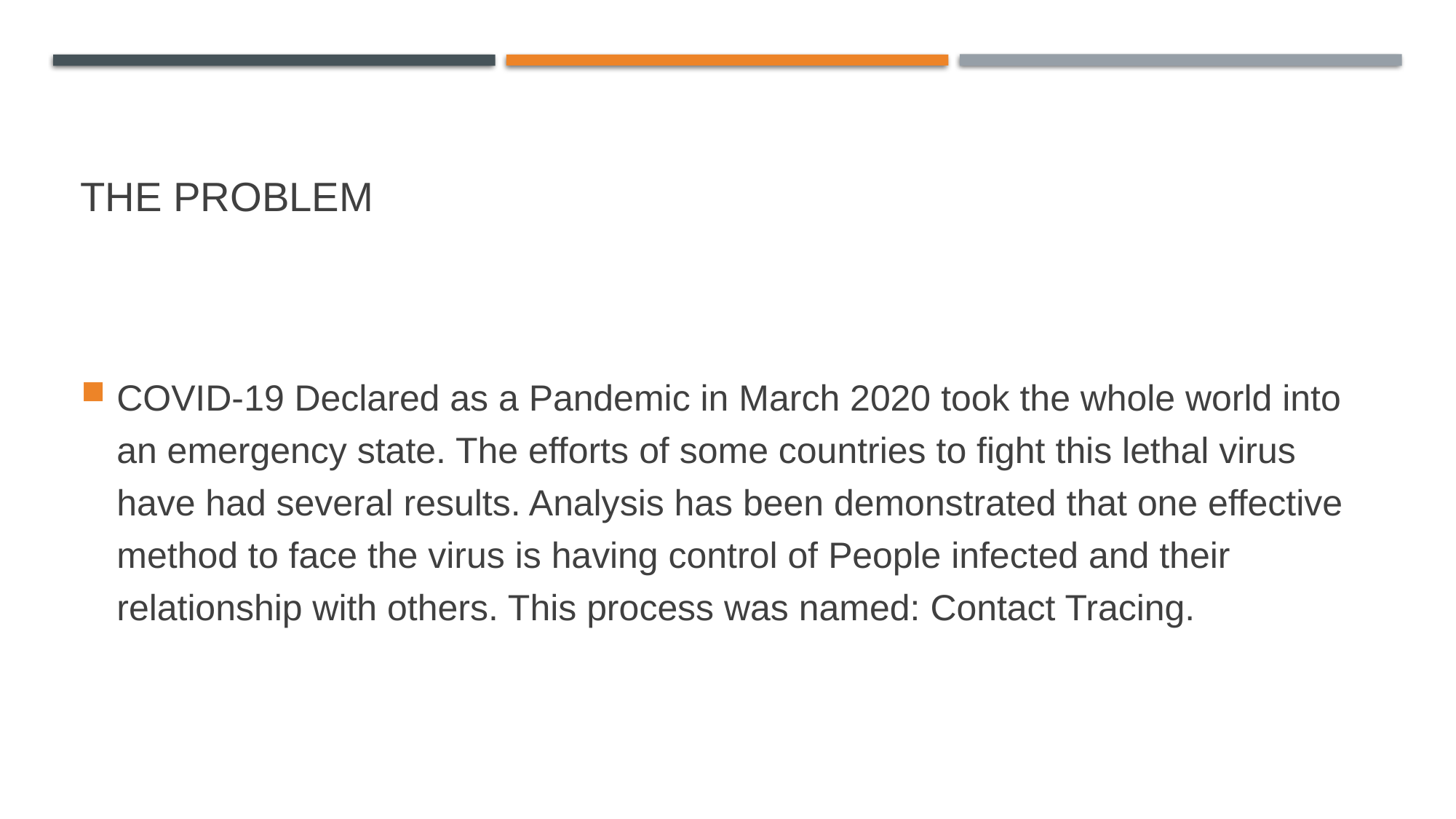

# The problem
COVID-19 Declared as a Pandemic in March 2020 took the whole world into an emergency state. The efforts of some countries to fight this lethal virus have had several results. Analysis has been demonstrated that one effective method to face the virus is having control of People infected and their relationship with others. This process was named: Contact Tracing.